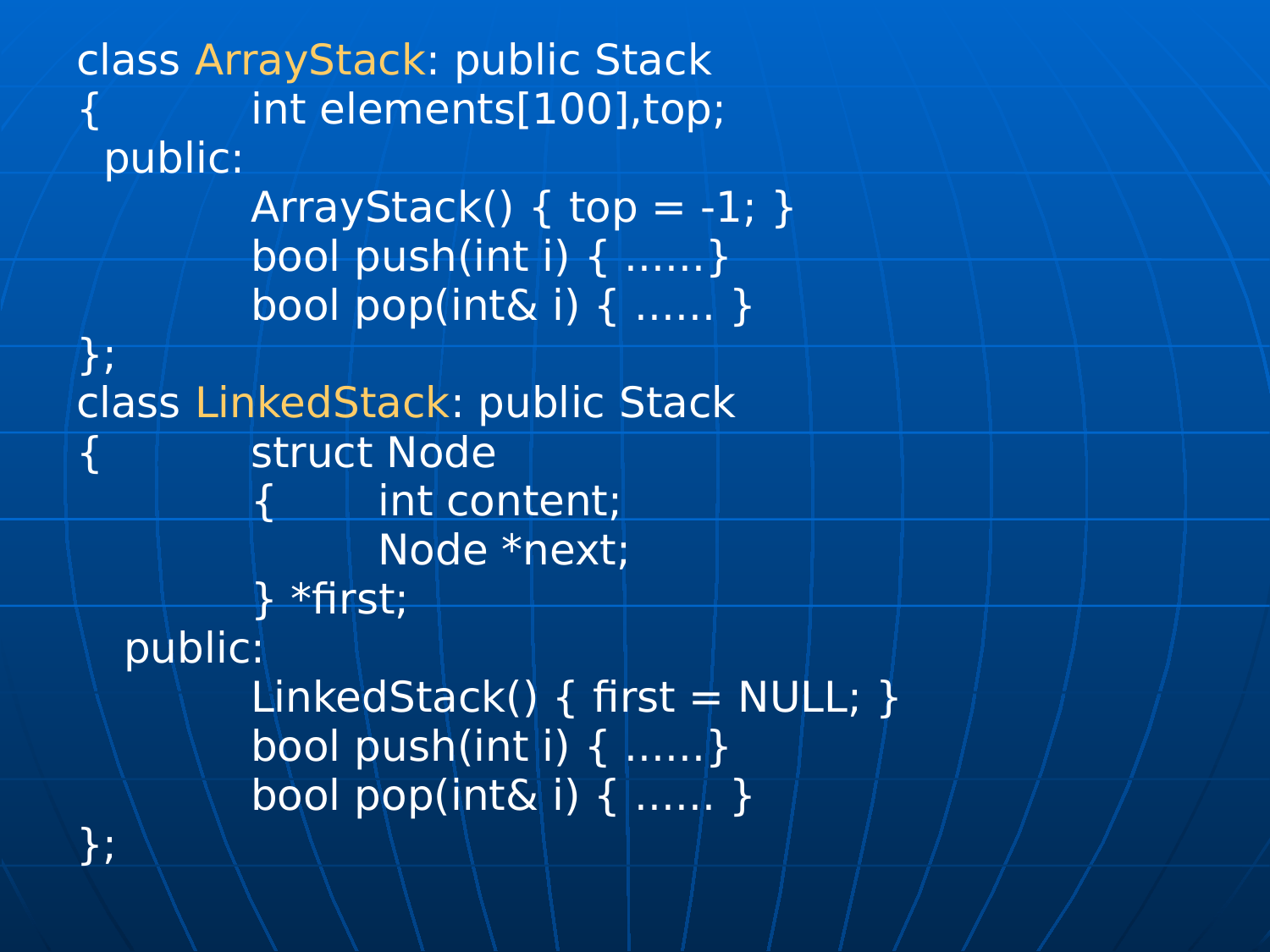

class ArrayStack: public Stack
{		int elements[100],top;
  public:
   		ArrayStack() { top = -1; }
		bool push(int i) { ......}
		bool pop(int& i) { ...... }
};
class LinkedStack: public Stack
{		struct Node
		{	int content;
			Node *next;
		} *first;
	public:
		LinkedStack() { first = NULL; }
		bool push(int i) { ......}
		bool pop(int& i) { ...... }
};